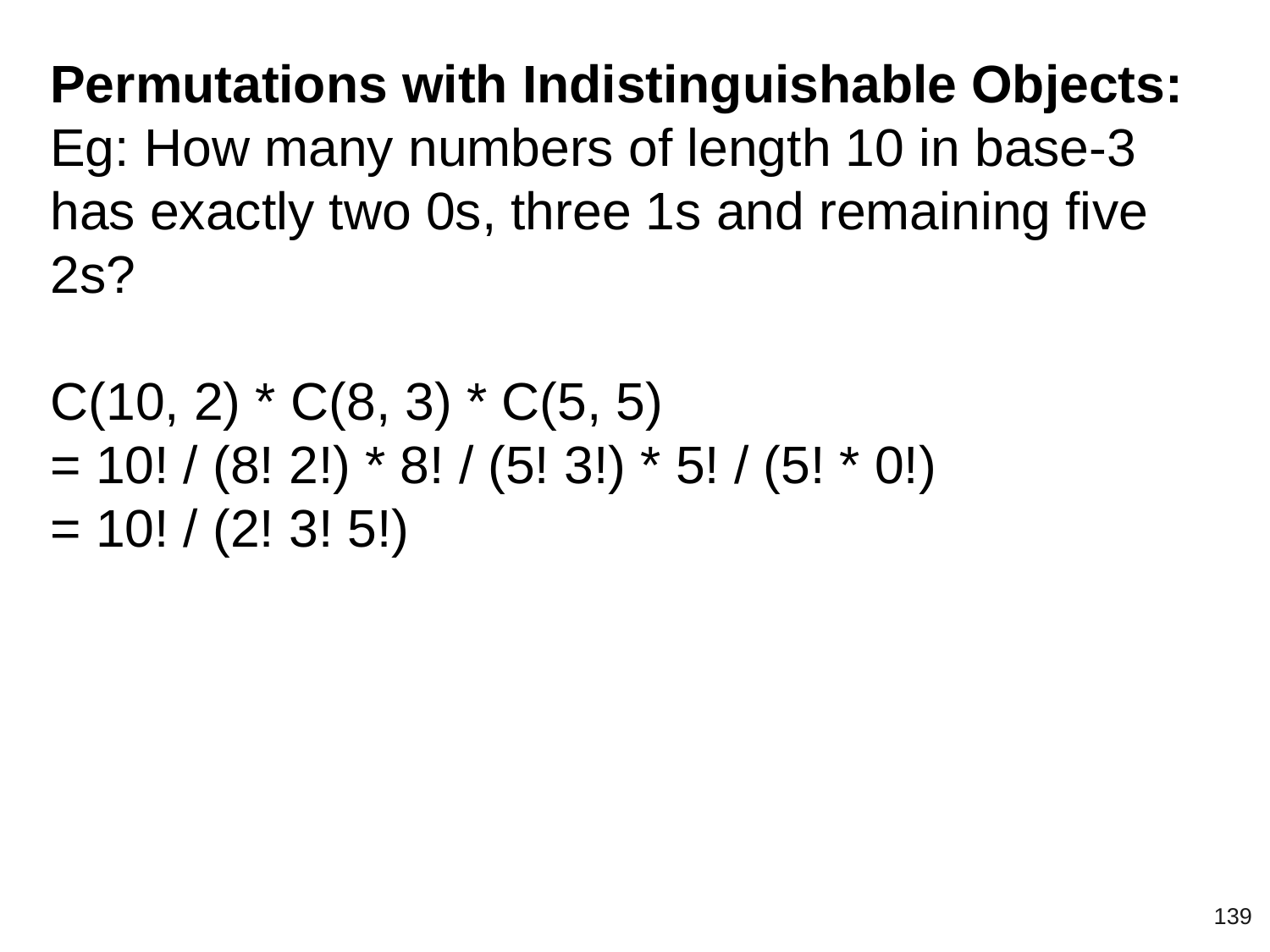

Permutations with Indistinguishable Objects:
Eg: How many numbers of length 10 in base-3 has exactly two 0s, three 1s and remaining five 2s?

C(10, 2) * C(8, 3) * C(5, 5)
= 10! / (8! 2!) * 8! / (5! 3!) * 5! / (5! * 0!)
= 10! / (2! 3! 5!)

139